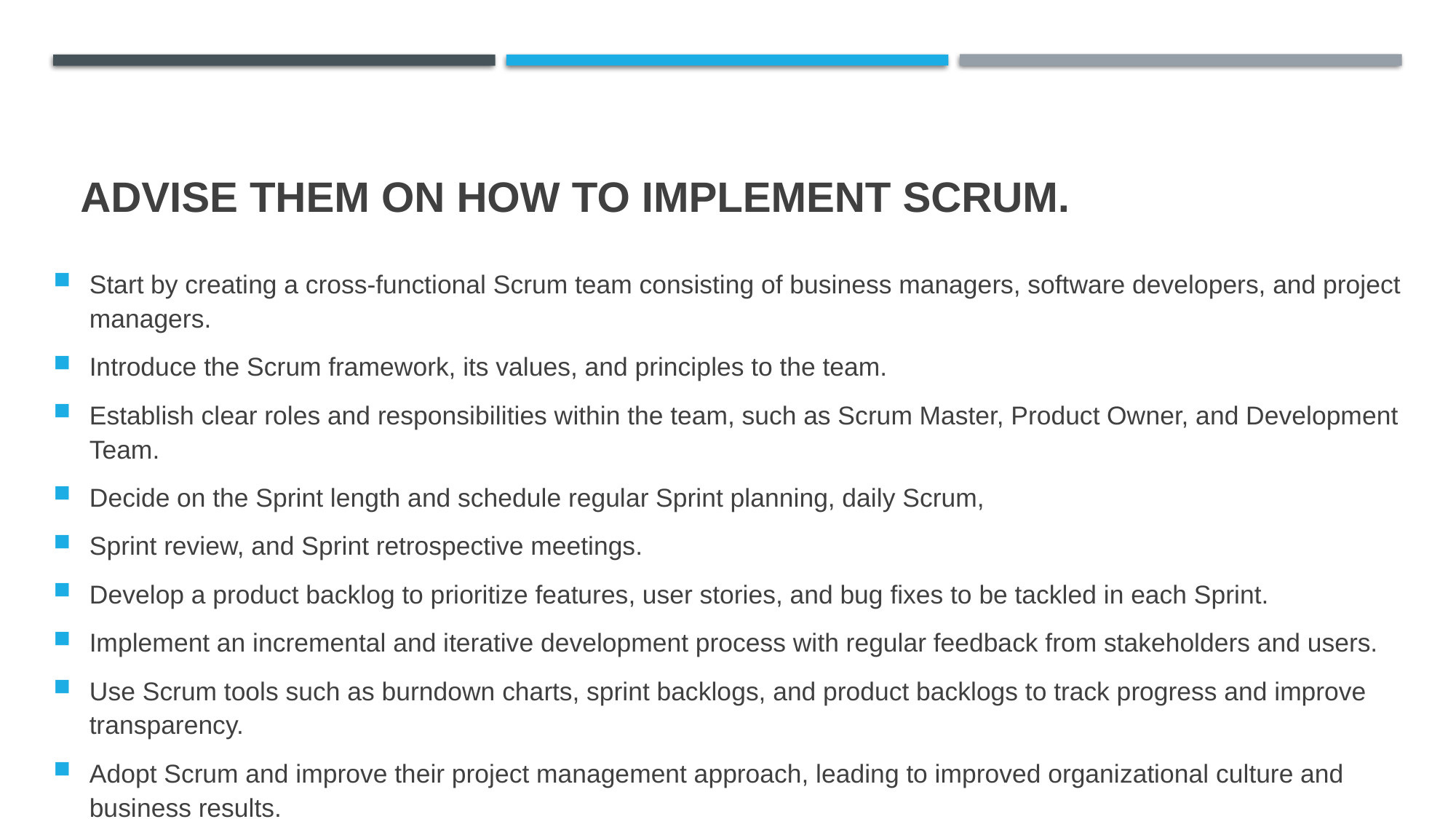

# advise them on how to implement Scrum.
Start by creating a cross-functional Scrum team consisting of business managers, software developers, and project managers.
Introduce the Scrum framework, its values, and principles to the team.
Establish clear roles and responsibilities within the team, such as Scrum Master, Product Owner, and Development Team.
Decide on the Sprint length and schedule regular Sprint planning, daily Scrum,
Sprint review, and Sprint retrospective meetings.
Develop a product backlog to prioritize features, user stories, and bug fixes to be tackled in each Sprint.
Implement an incremental and iterative development process with regular feedback from stakeholders and users.
Use Scrum tools such as burndown charts, sprint backlogs, and product backlogs to track progress and improve transparency.
Adopt Scrum and improve their project management approach, leading to improved organizational culture and business results.